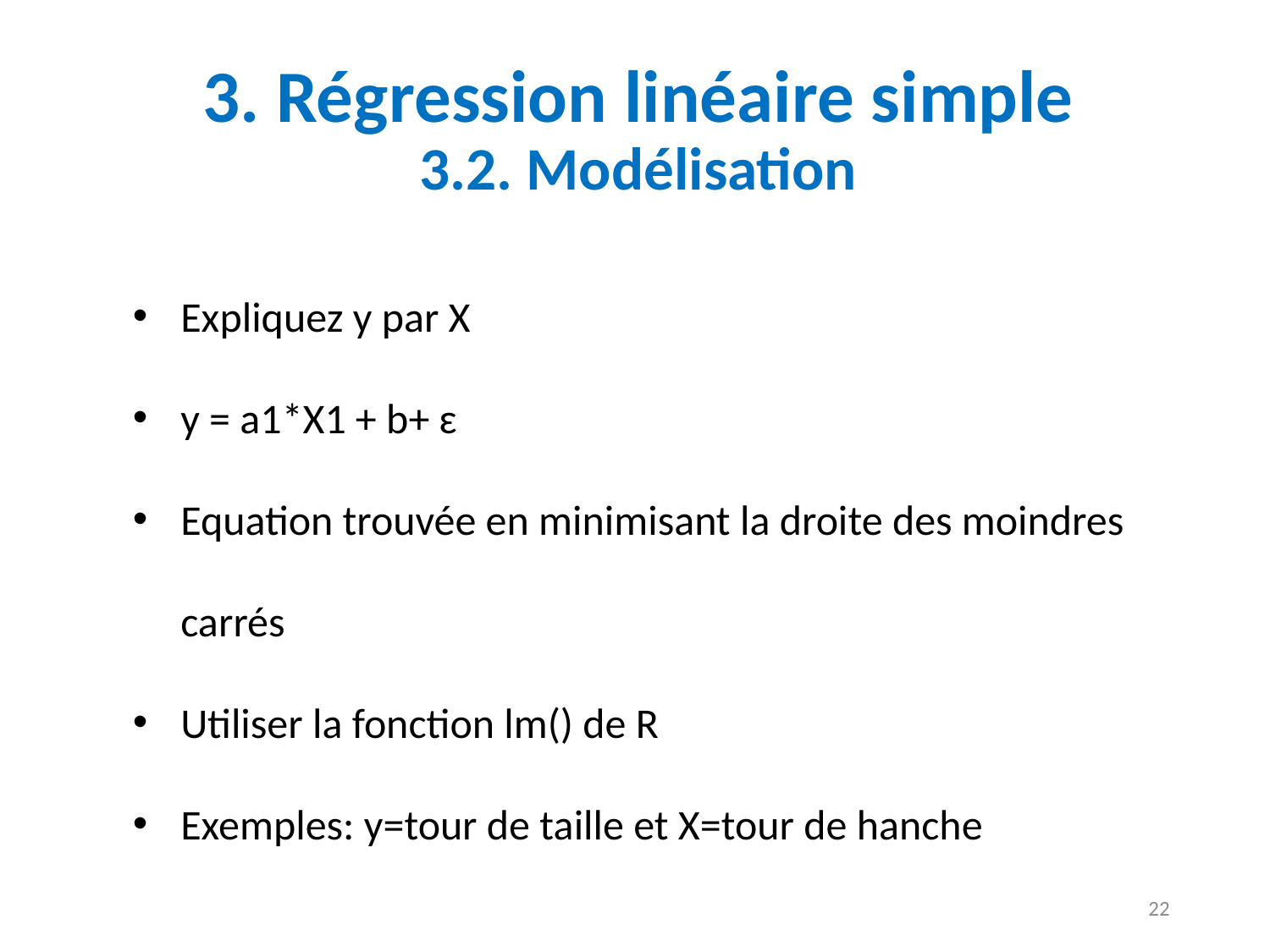

# 3. Régression linéaire simple 3.2. Modélisation
Expliquez y par X
y = a1*X1 + b+ ɛ
Equation trouvée en minimisant la droite des moindres carrés
Utiliser la fonction lm() de R
Exemples: y=tour de taille et X=tour de hanche
22